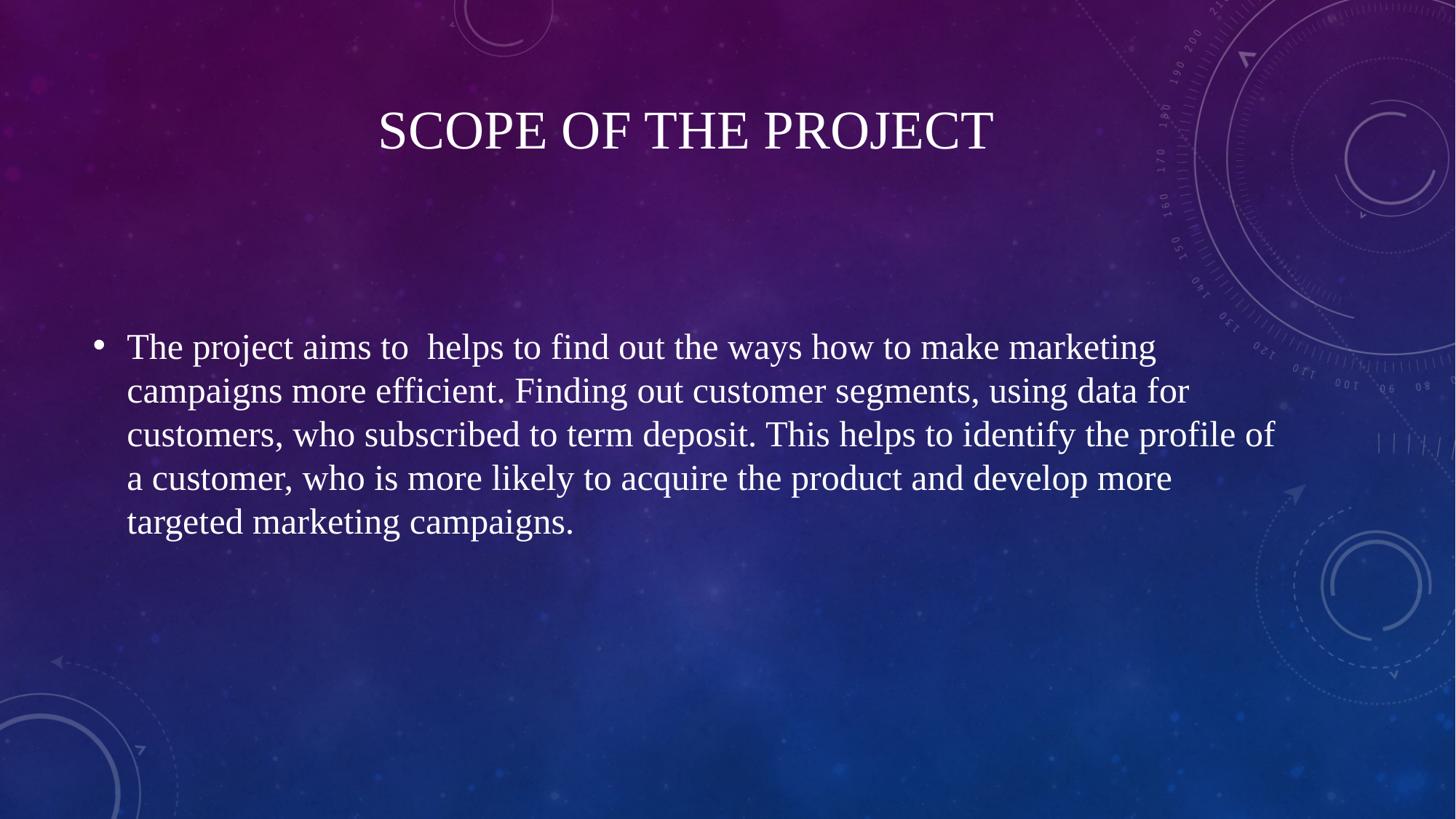

# Scope of the project

The project aims to  helps to find out the ways how to make marketing campaigns more efficient. Finding out customer segments, using data for customers, who subscribed to term deposit. This helps to identify the profile of a customer, who is more likely to acquire the product and develop more targeted marketing campaigns.